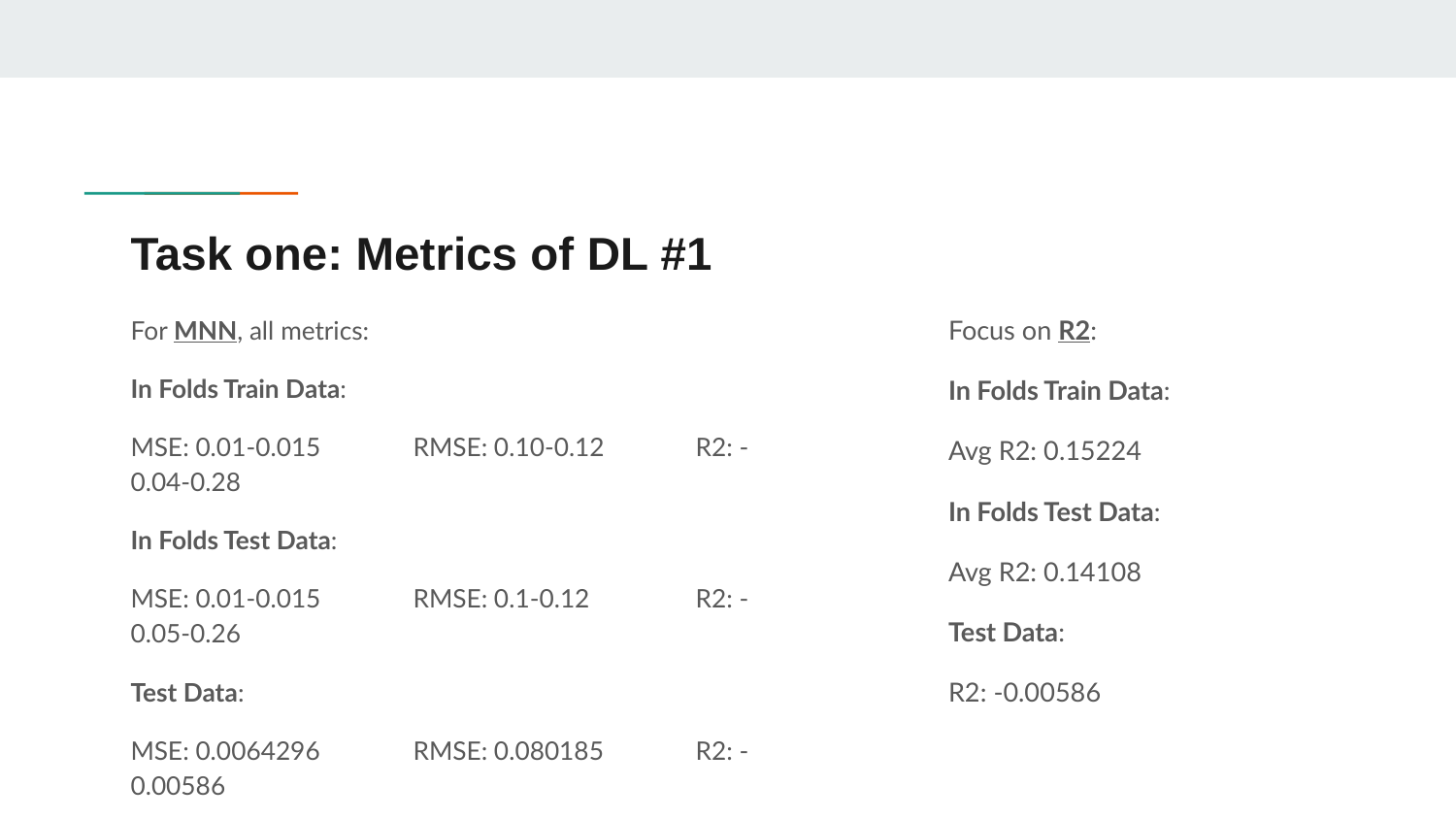

# Task one: Metrics of DL #1
Focus on R2:
In Folds Train Data:
Avg R2: 0.15224
In Folds Test Data:
Avg R2: 0.14108
Test Data:
R2: -0.00586

For MNN, all metrics:
In Folds Train Data:
MSE: 0.01-0.015	RMSE: 0.10-0.12	R2: -0.04-0.28
In Folds Test Data:
MSE: 0.01-0.015	RMSE: 0.1-0.12	R2: -0.05-0.26
Test Data:
MSE: 0.0064296	RMSE: 0.080185	R2: -0.00586